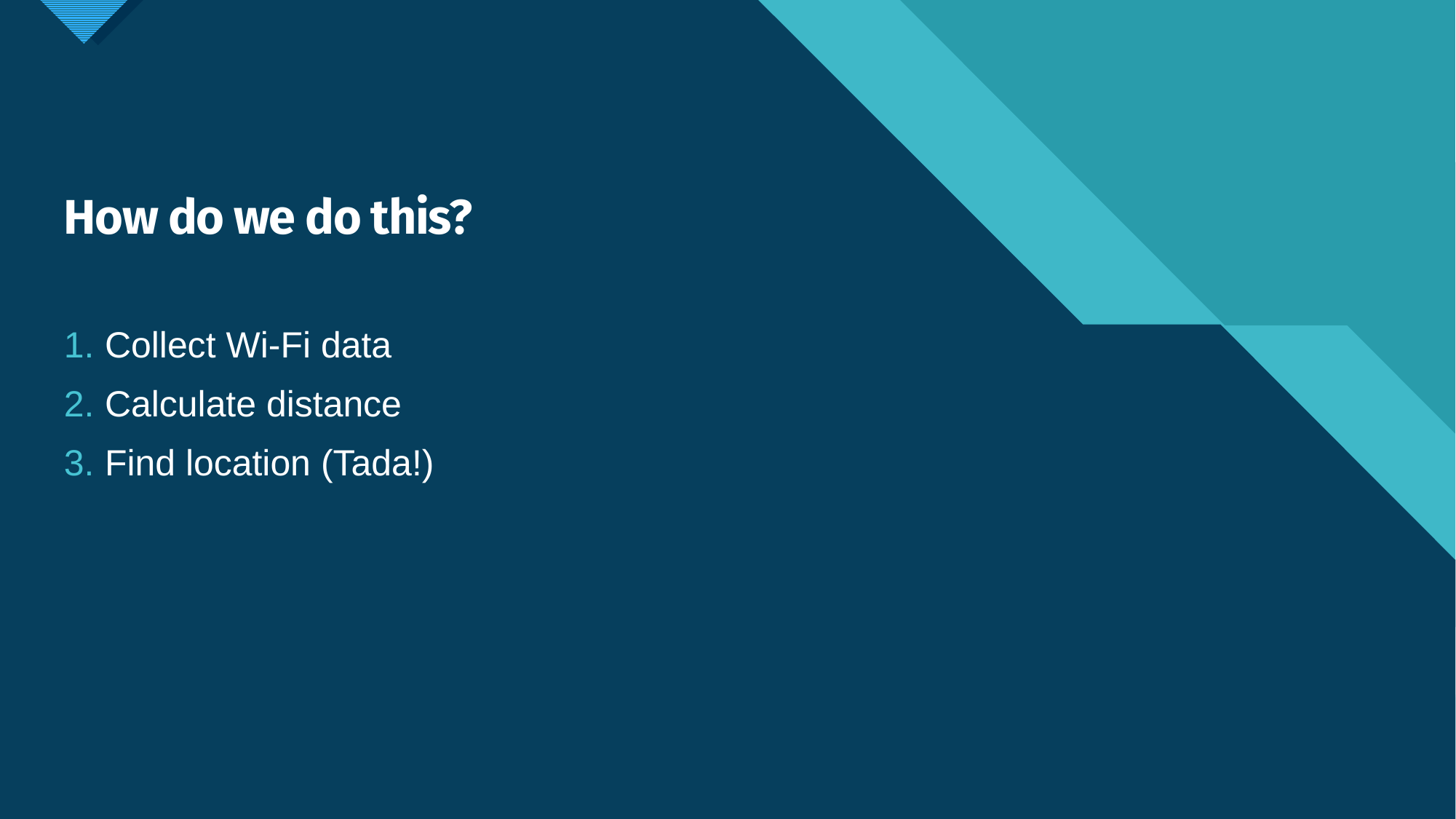

# How do we do this?
Collect Wi-Fi data
Calculate distance
Find location (Tada!)